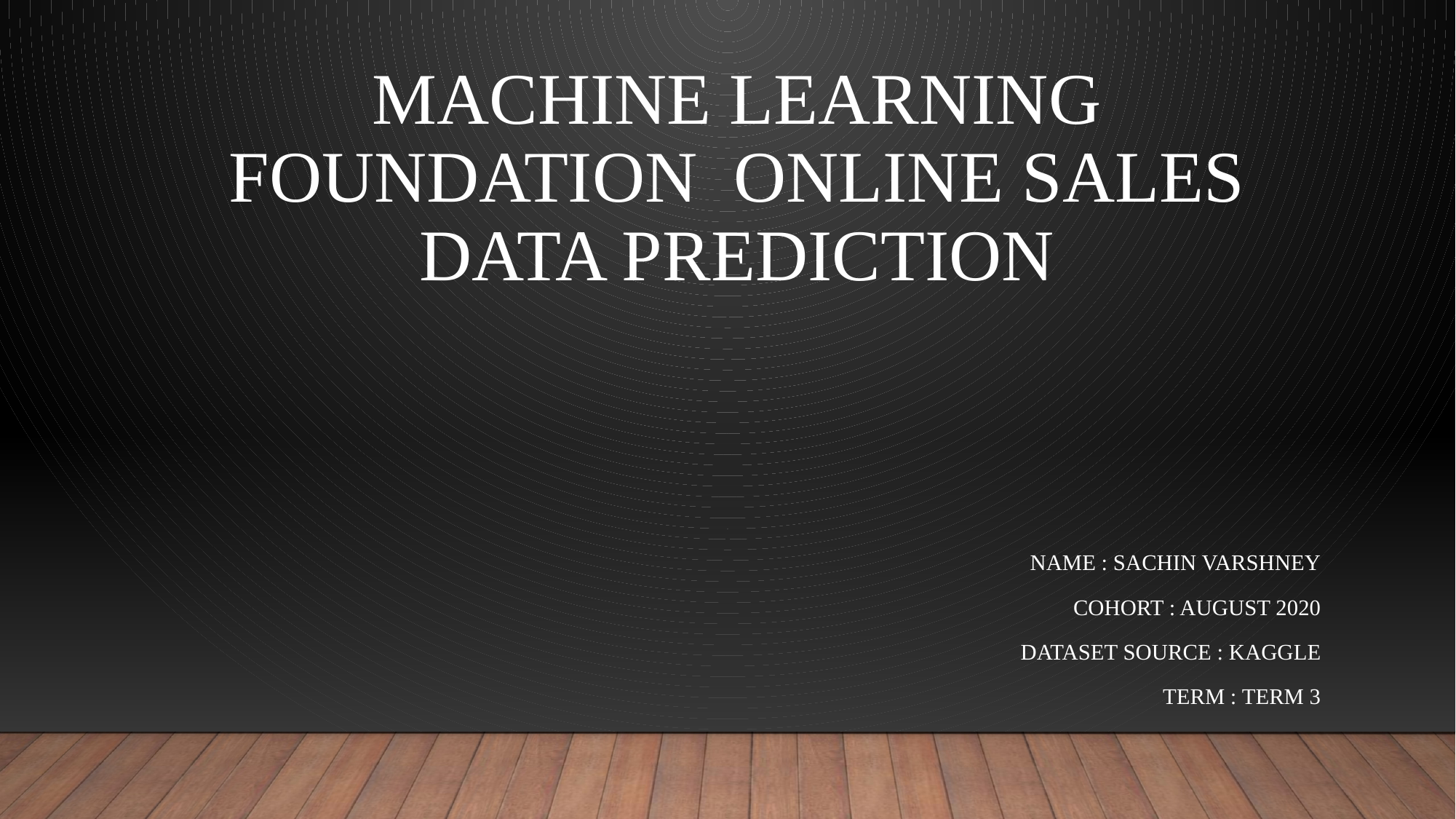

# Machine Learning Foundation  Online Sales Data Prediction
Name : Sachin Varshney
Cohort : August 2020
Dataset Source : Kaggle
Term : Term 3